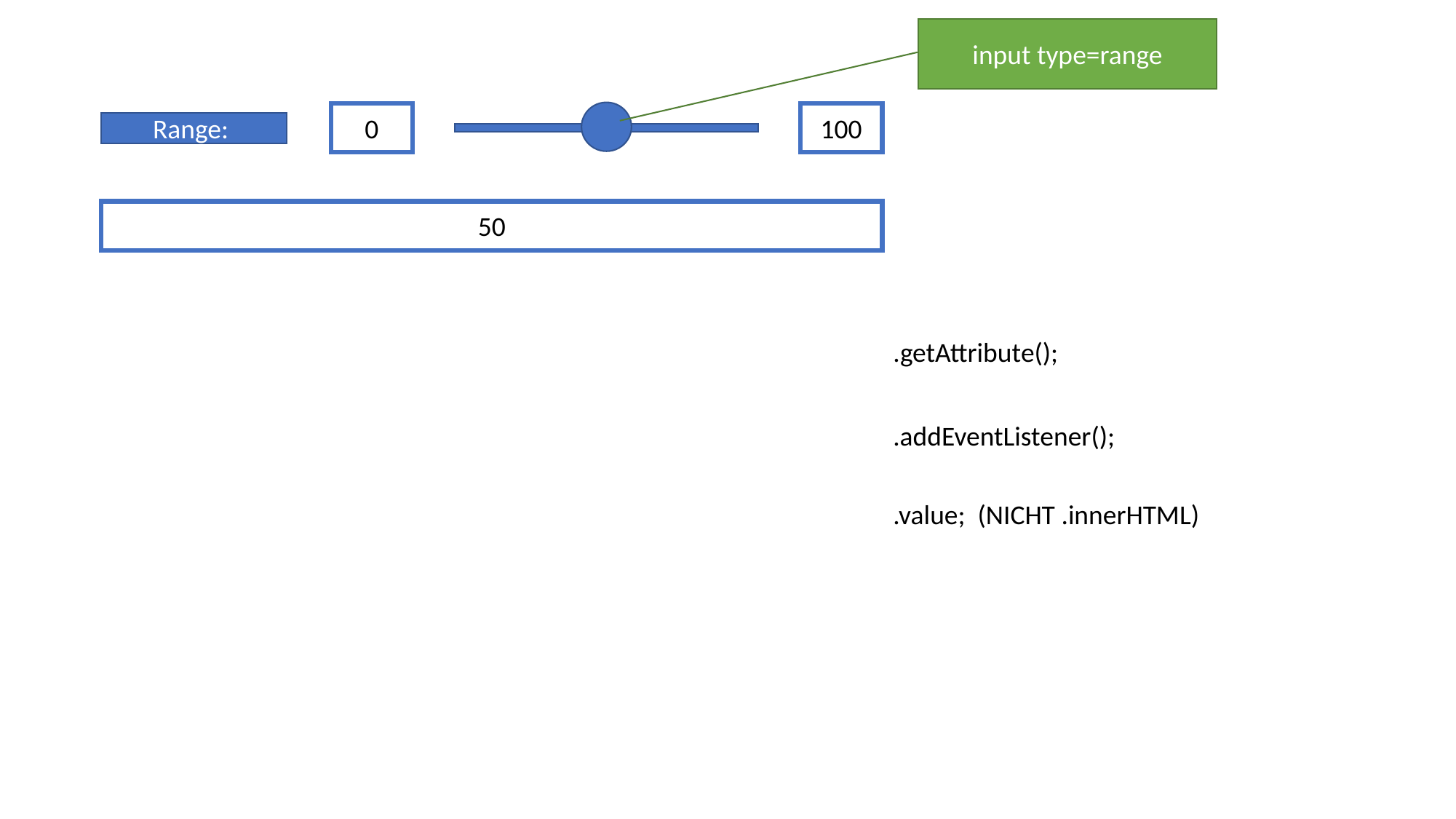

input type=range

0
100
Range:

50
.getAttribute();
.addEventListener();
.value;  (NICHT .innerHTML)